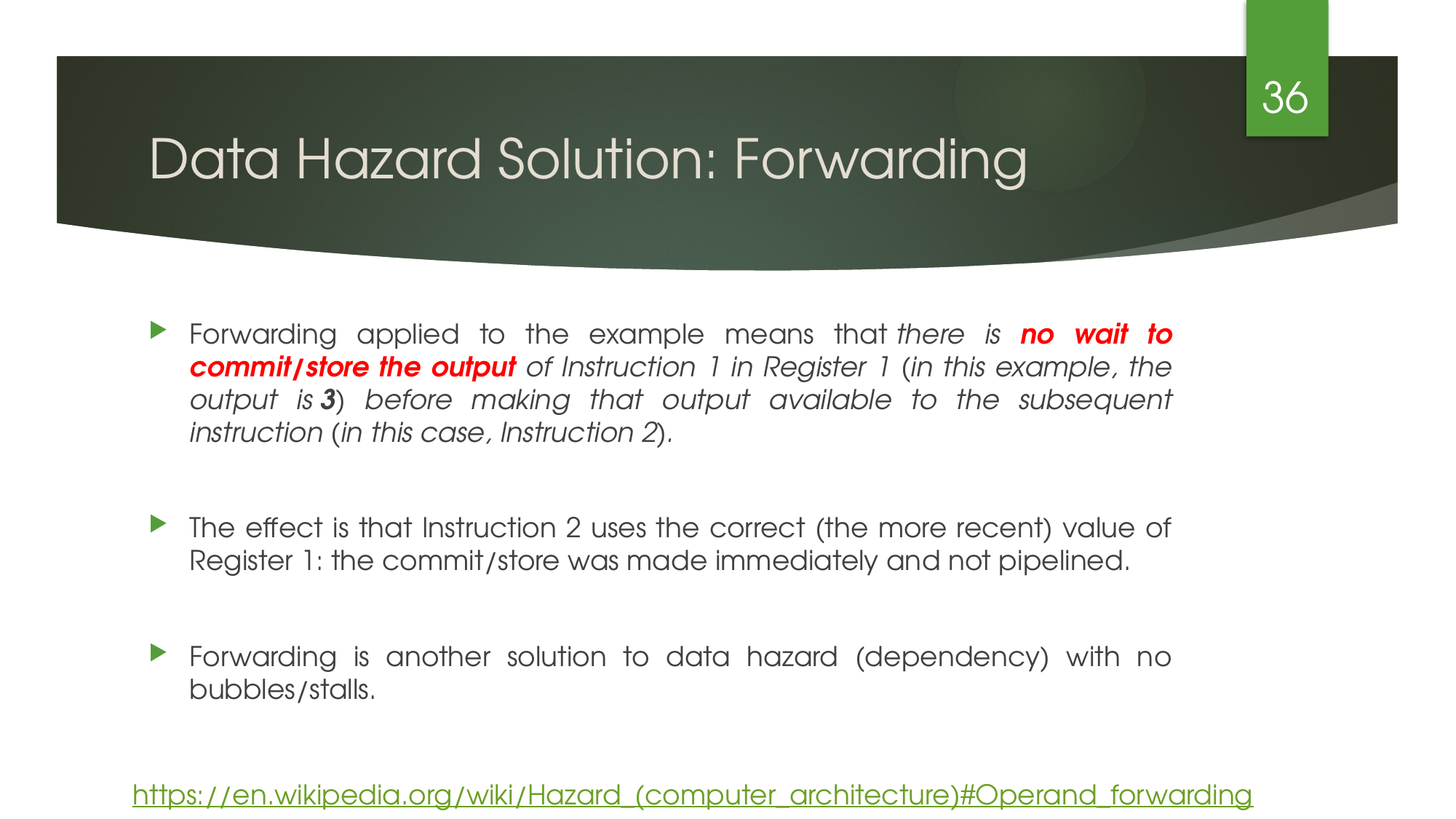

36
# Data Hazard Solution: Forwarding
Forwarding applied to the example means that there is no wait to commit/store the output of Instruction 1 in Register 1 (in this example, the output is 3) before making that output available to the subsequent instruction (in this case, Instruction 2).

The effect is that Instruction 2 uses the correct (the more recent) value of Register 1: the commit/store was made immediately and not pipelined.

Forwarding is another solution to data hazard (dependency) with no bubbles/stalls.
https://en.wikipedia.org/wiki/Hazard_(computer_architecture)#Operand_forwarding